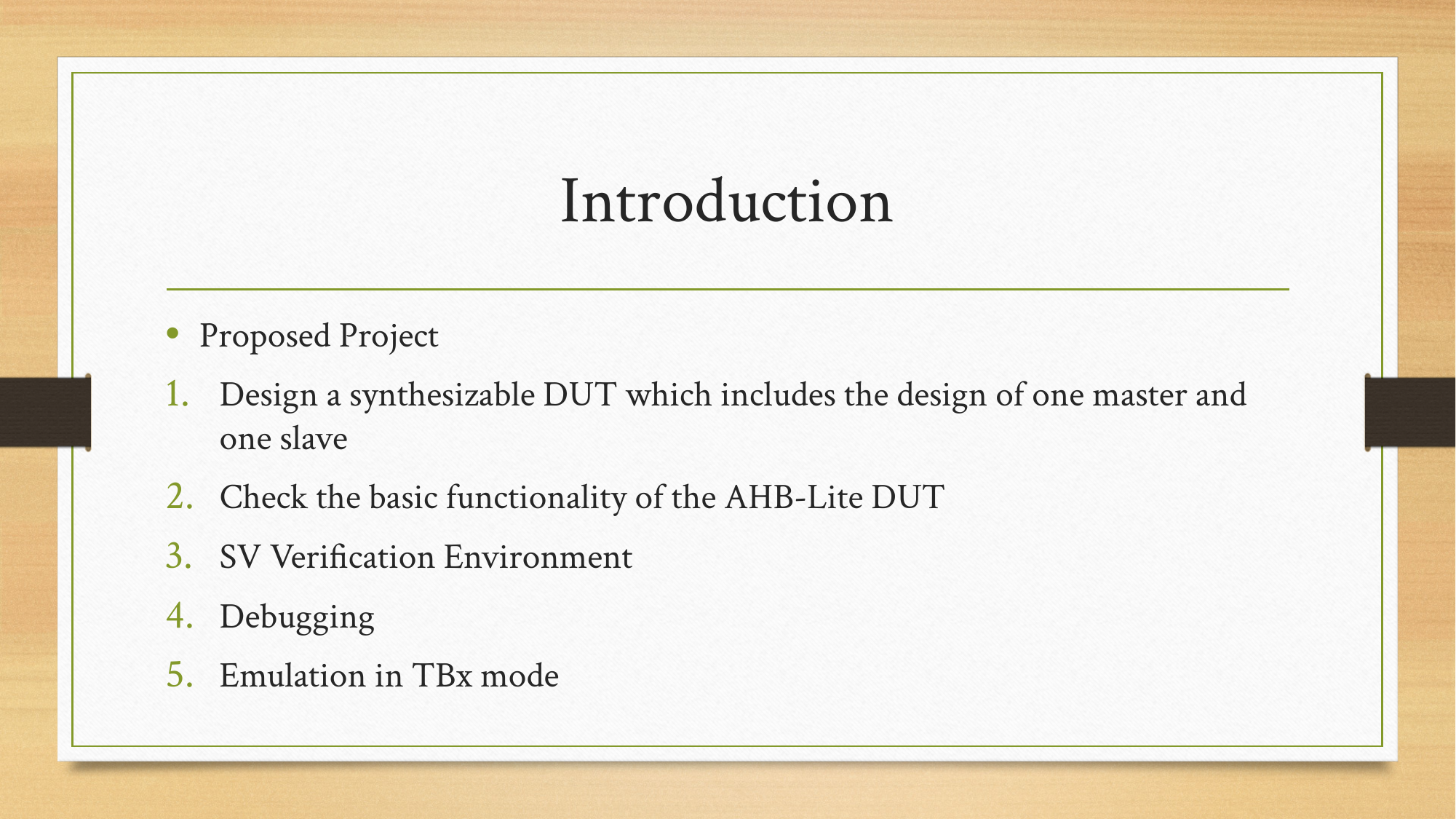

# Introduction
Proposed Project
Design a synthesizable DUT which includes the design of one master and one slave
Check the basic functionality of the AHB-Lite DUT
SV Verification Environment
Debugging
Emulation in TBx mode